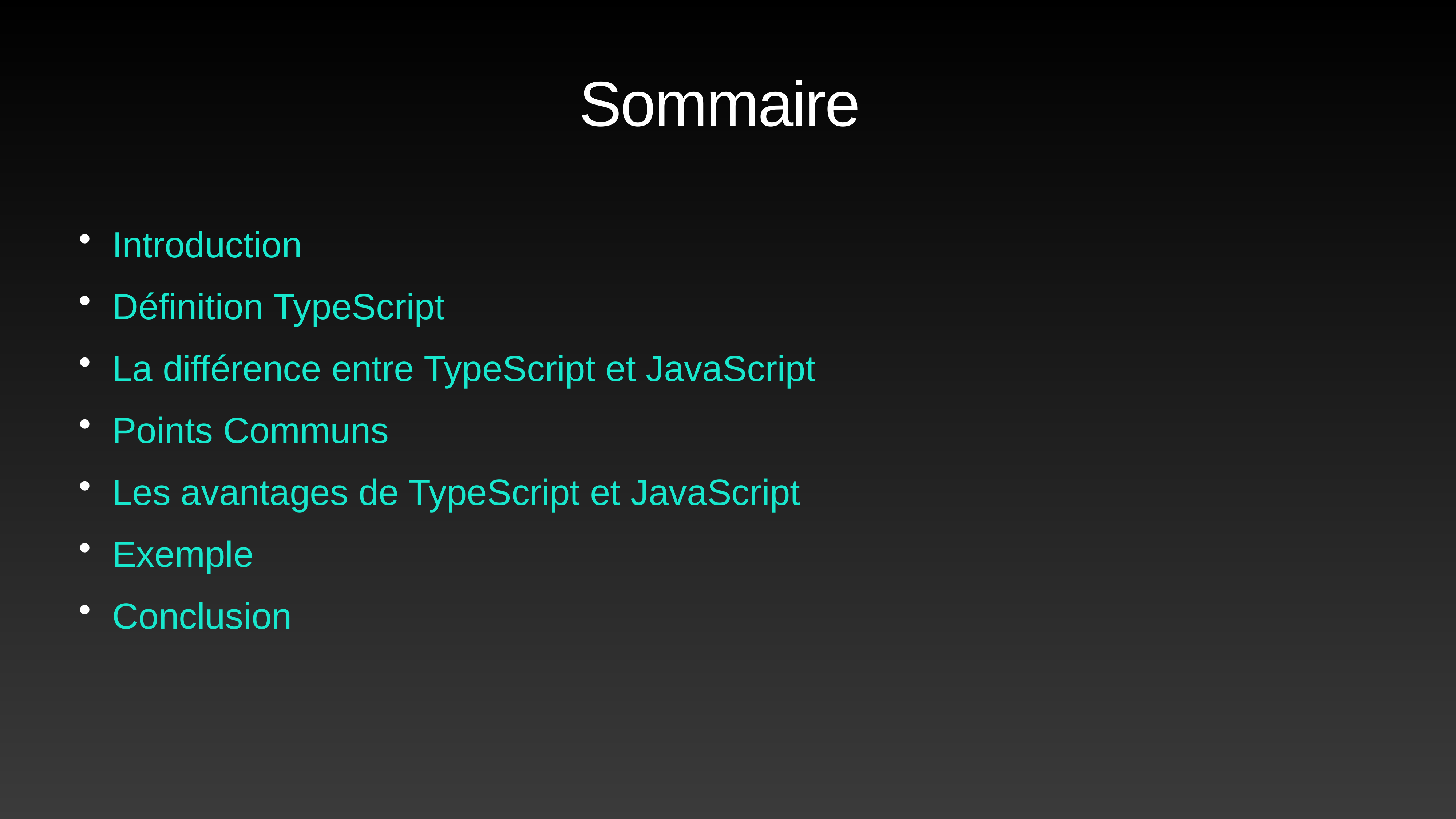

# Sommaire
Introduction
Définition TypeScript
La différence entre TypeScript et JavaScript
Points Communs
Les avantages de TypeScript et JavaScript
Exemple
Conclusion